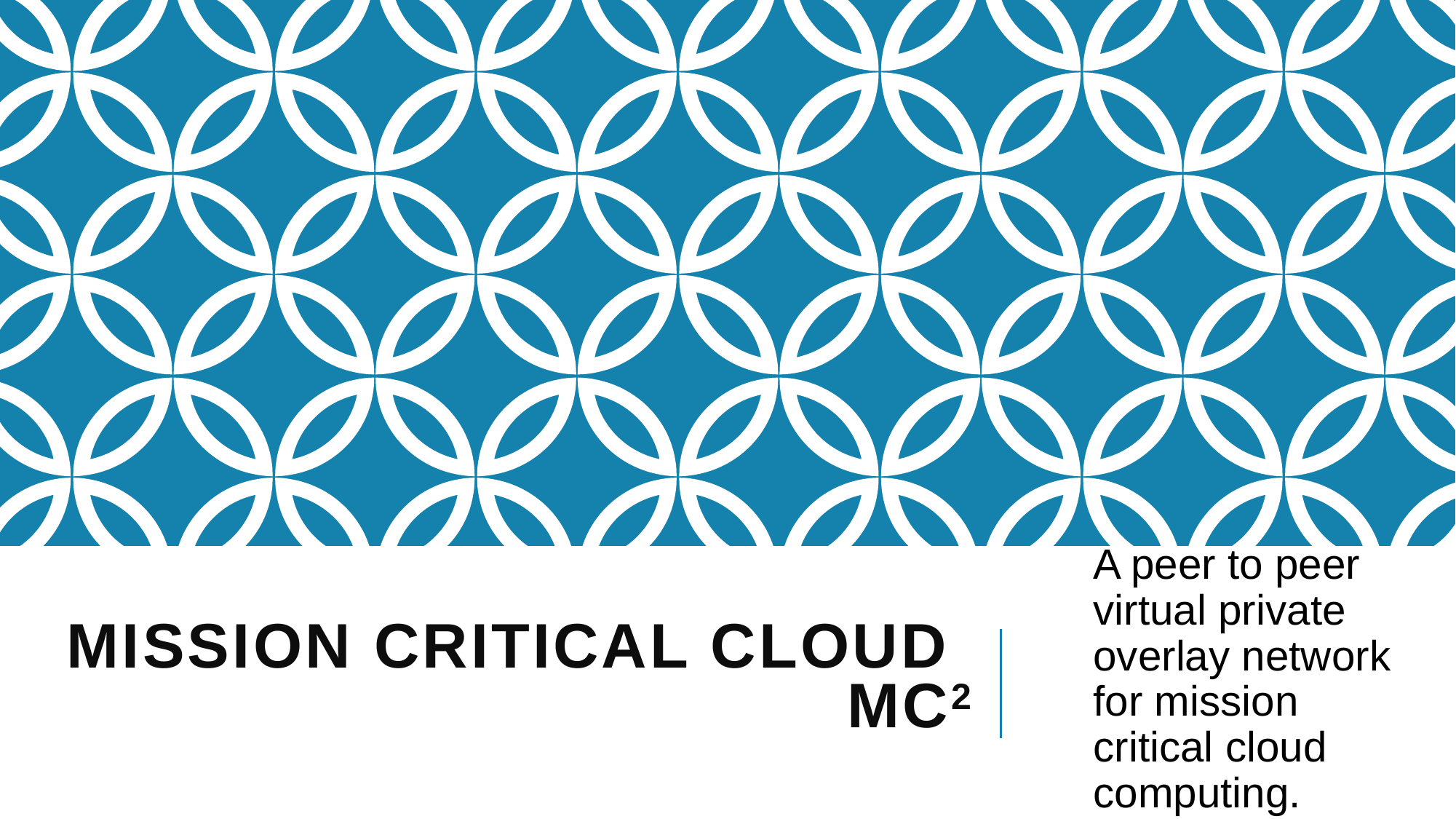

# Mission Critical Cloud MC2
A peer to peer virtual private overlay network for mission critical cloud computing.